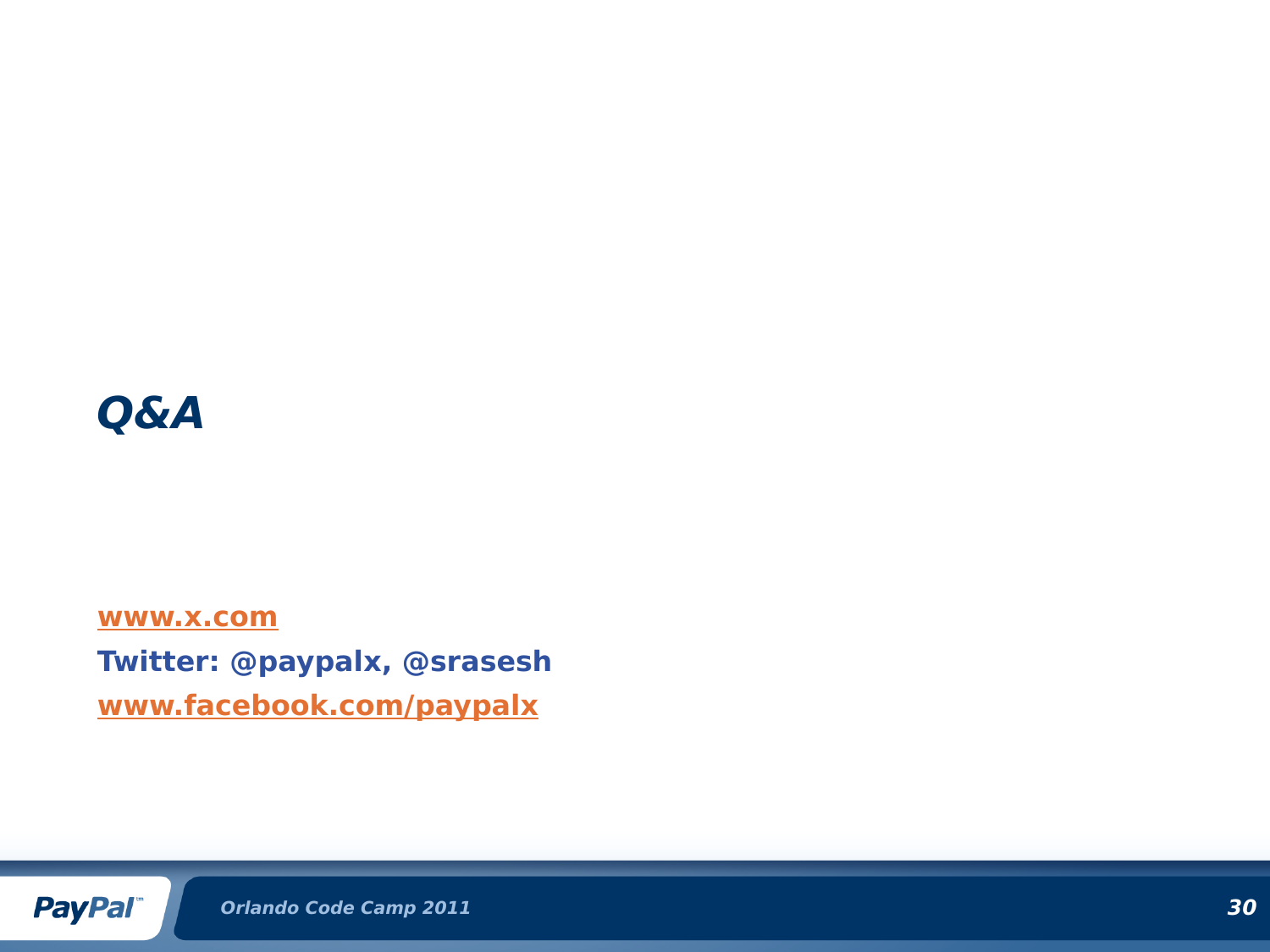

Q&A

www.x.com
Twitter: @paypalx, @srasesh
www.facebook.com/paypalx

Orlando Code Camp 2011
30